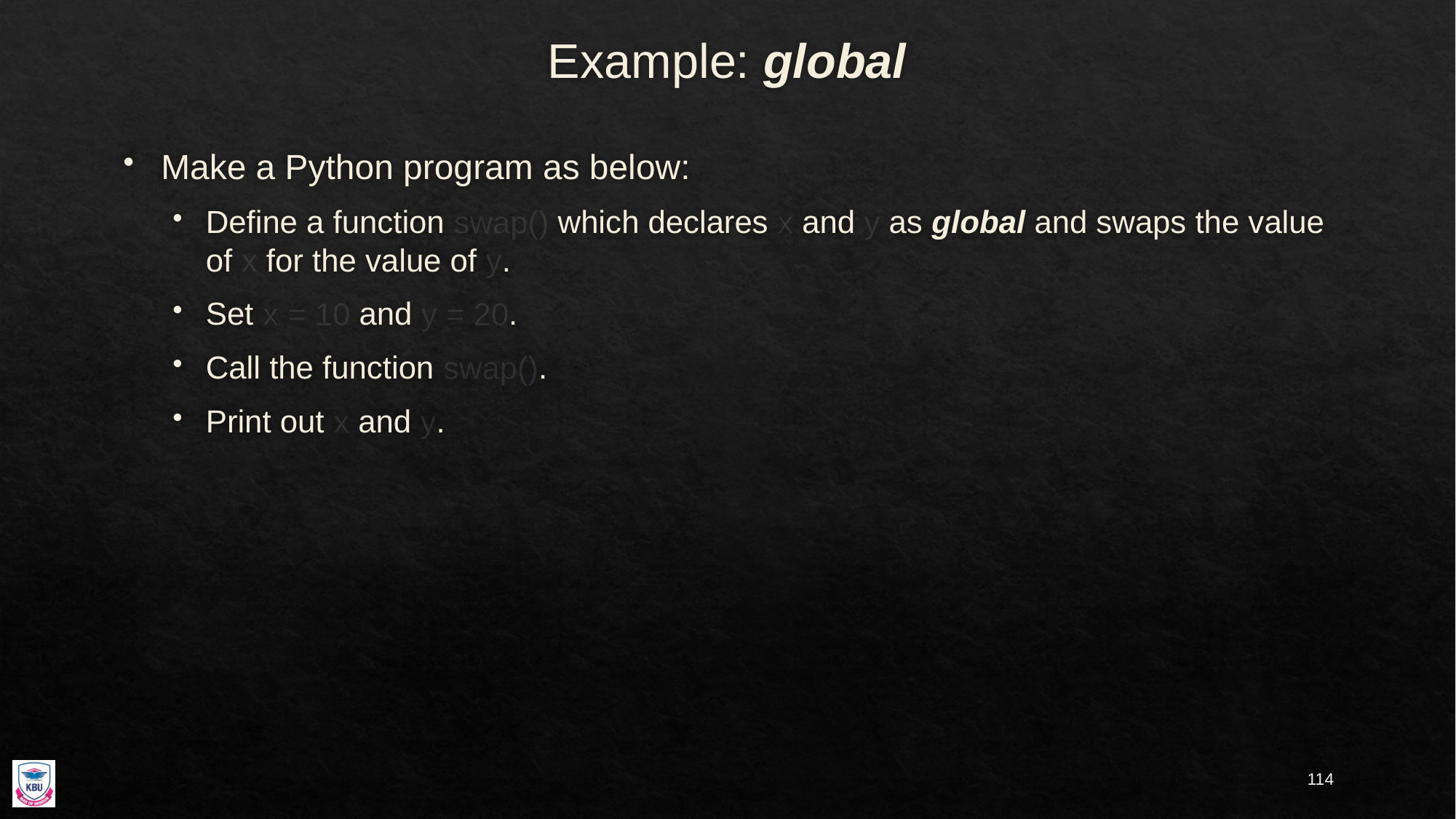

# Example: global
Make a Python program as below:
Define a function swap() which declares x and y as global and swaps the value of x for the value of y.
Set x = 10 and y = 20.
Call the function swap().
Print out x and y.
114